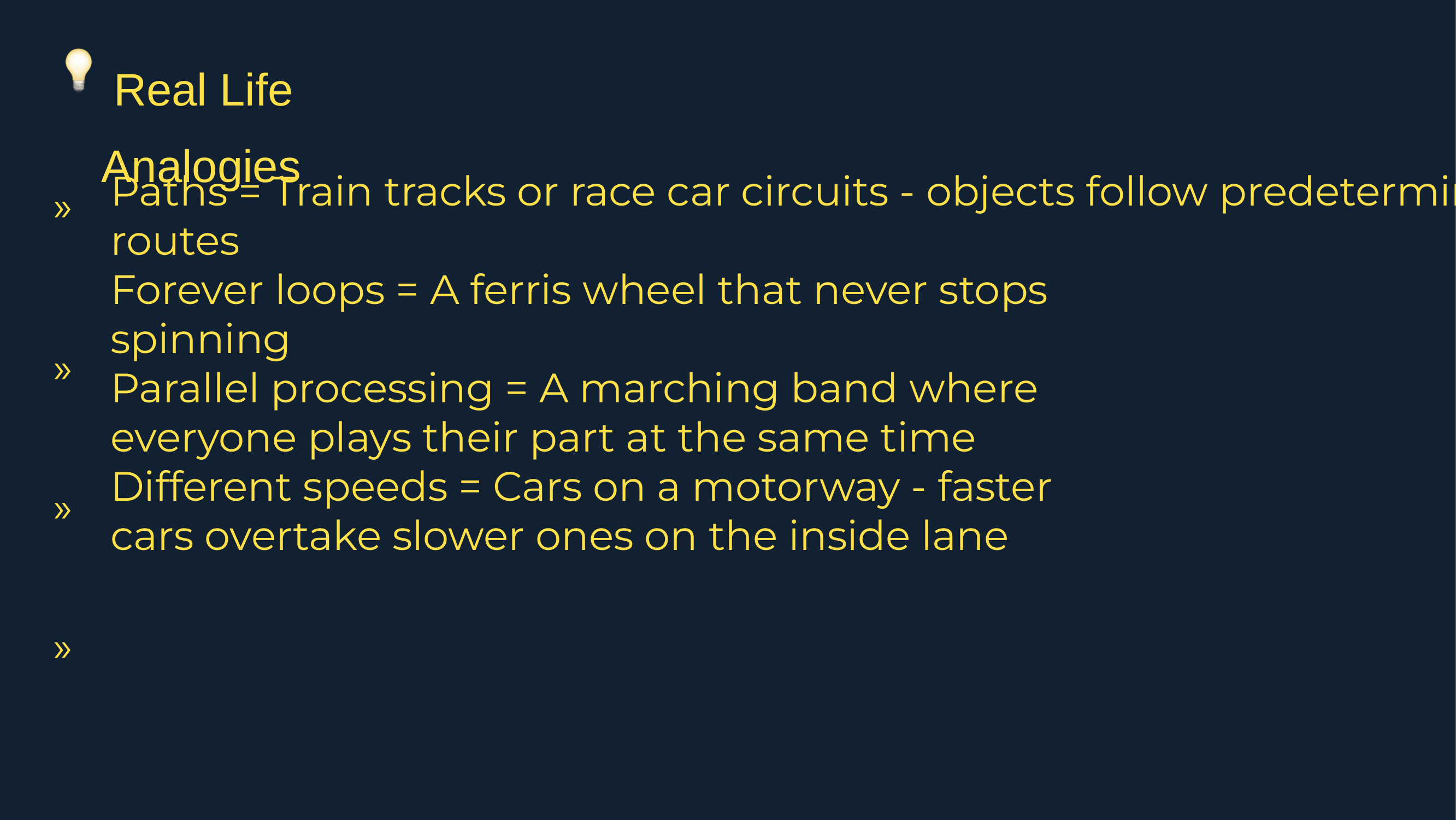

Real Life Analogies

»
Paths = Train tracks or race car circuits - objects follow predetermined routes
Forever loops = A ferris wheel that never stops
spinning
Parallel processing = A marching band where
everyone plays their part at the same time
Different speeds = Cars on a motorway - faster
cars overtake slower ones on the inside lane
»
»
»